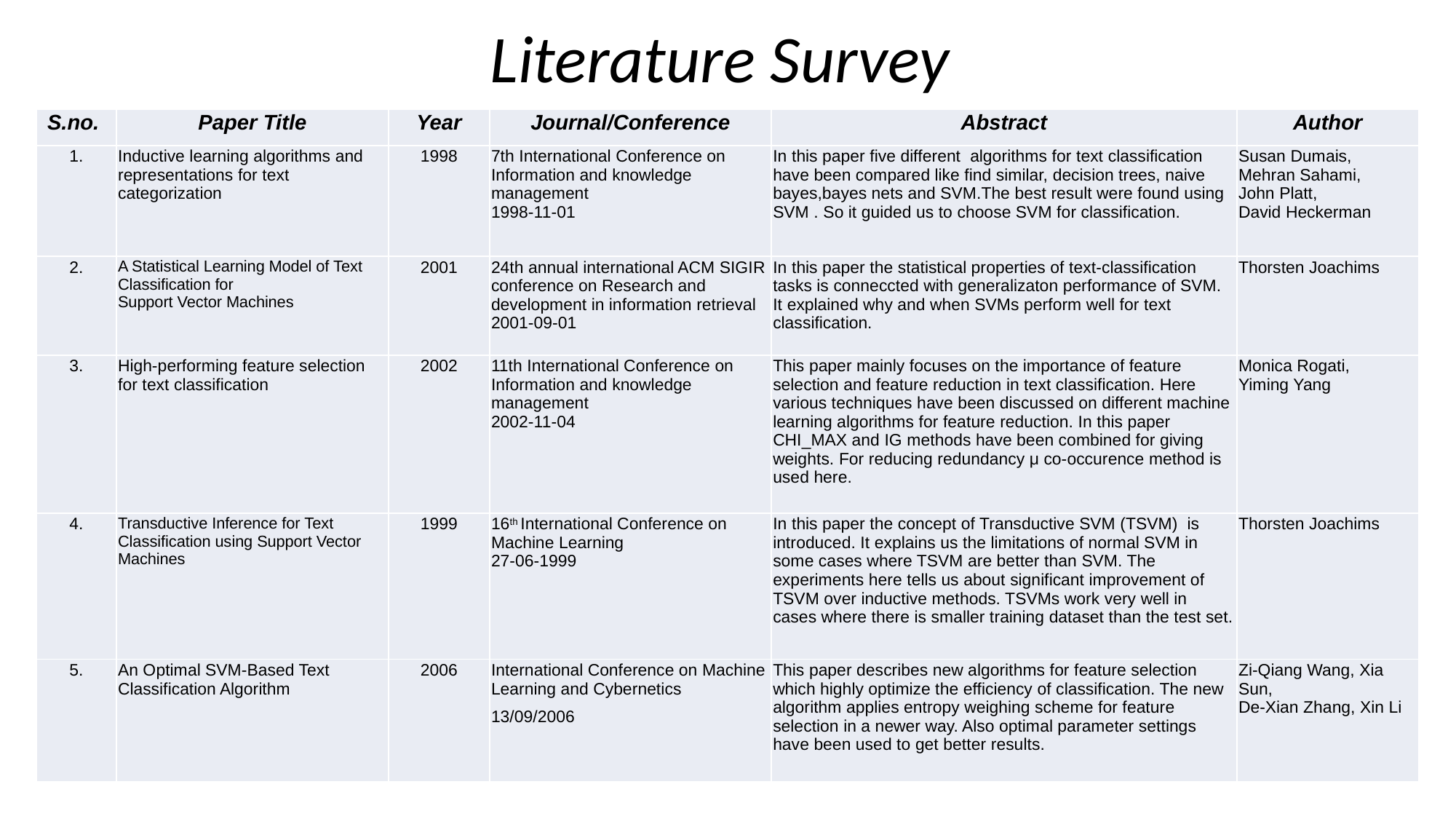

Literature Survey
| S.no. | Paper Title | Year | Journal/Conference | Abstract | Author |
| --- | --- | --- | --- | --- | --- |
| 1. | Inductive learning algorithms and representations for text categorization | 1998 | 7th International Conference on Information and knowledge management 1998-11-01 | In this paper five different algorithms for text classification have been compared like find similar, decision trees, naive bayes,bayes nets and SVM.The best result were found using SVM . So it guided us to choose SVM for classification. | Susan Dumais, Mehran Sahami, John Platt, David Heckerman |
| 2. | A Statistical Learning Model of Text Classification for Support Vector Machines | 2001 | 24th annual international ACM SIGIR conference on Research and development in information retrieval 2001-09-01 | In this paper the statistical properties of text-classification tasks is conneccted with generalizaton performance of SVM. It explained why and when SVMs perform well for text classification. | Thorsten Joachims |
| 3. | High-performing feature selection for text classification | 2002 | 11th International Conference on Information and knowledge management 2002-11-04 | This paper mainly focuses on the importance of feature selection and feature reduction in text classification. Here various techniques have been discussed on different machine learning algorithms for feature reduction. In this paper CHI\_MAX and IG methods have been combined for giving weights. For reducing redundancy μ co-occurence method is used here. | Monica Rogati, Yiming Yang |
| 4. | Transductive Inference for Text Classification using Support Vector Machines | 1999 | 16th International Conference on Machine Learning 27-06-1999 | In this paper the concept of Transductive SVM (TSVM) is introduced. It explains us the limitations of normal SVM in some cases where TSVM are better than SVM. The experiments here tells us about significant improvement of TSVM over inductive methods. TSVMs work very well in cases where there is smaller training dataset than the test set. | Thorsten Joachims |
| 5. | An Optimal SVM-Based Text Classification Algorithm | 2006 | International Conference on Machine Learning and Cybernetics 13/09/2006 | This paper describes new algorithms for feature selection which highly optimize the efficiency of classification. The new algorithm applies entropy weighing scheme for feature selection in a newer way. Also optimal parameter settings have been used to get better results. | Zi-Qiang Wang, Xia Sun, De-Xian Zhang, Xin Li |